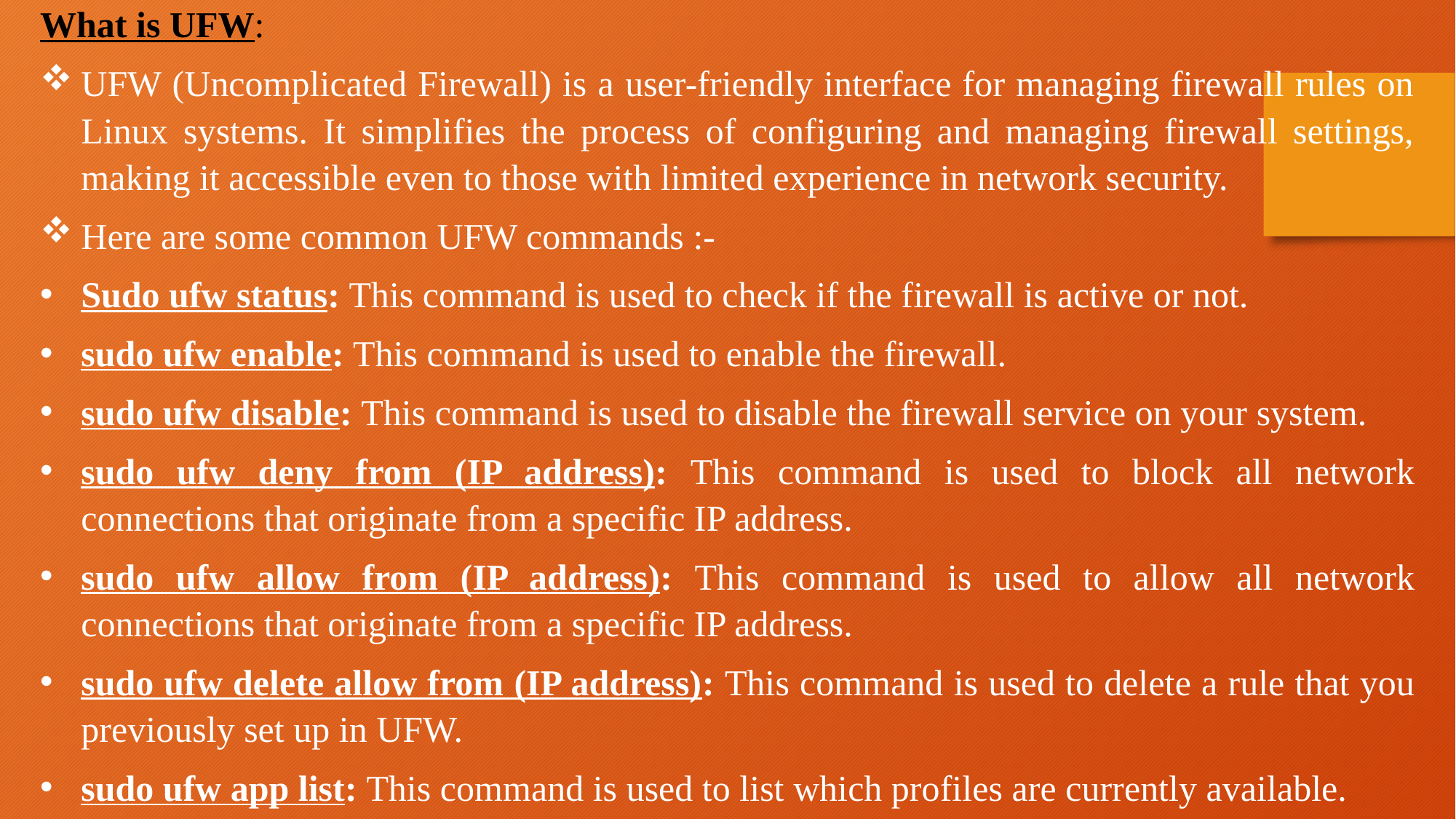

What is UFW:
UFW (Uncomplicated Firewall) is a user-friendly interface for managing firewall rules on Linux systems. It simplifies the process of configuring and managing firewall settings, making it accessible even to those with limited experience in network security.
Here are some common UFW commands :-
Sudo ufw status: This command is used to check if the firewall is active or not.
sudo ufw enable: This command is used to enable the firewall.
sudo ufw disable: This command is used to disable the firewall service on your system.
sudo ufw deny from (IP address): This command is used to block all network connections that originate from a specific IP address.
sudo ufw allow from (IP address): This command is used to allow all network connections that originate from a specific IP address.
sudo ufw delete allow from (IP address): This command is used to delete a rule that you previously set up in UFW.
sudo ufw app list: This command is used to list which profiles are currently available.